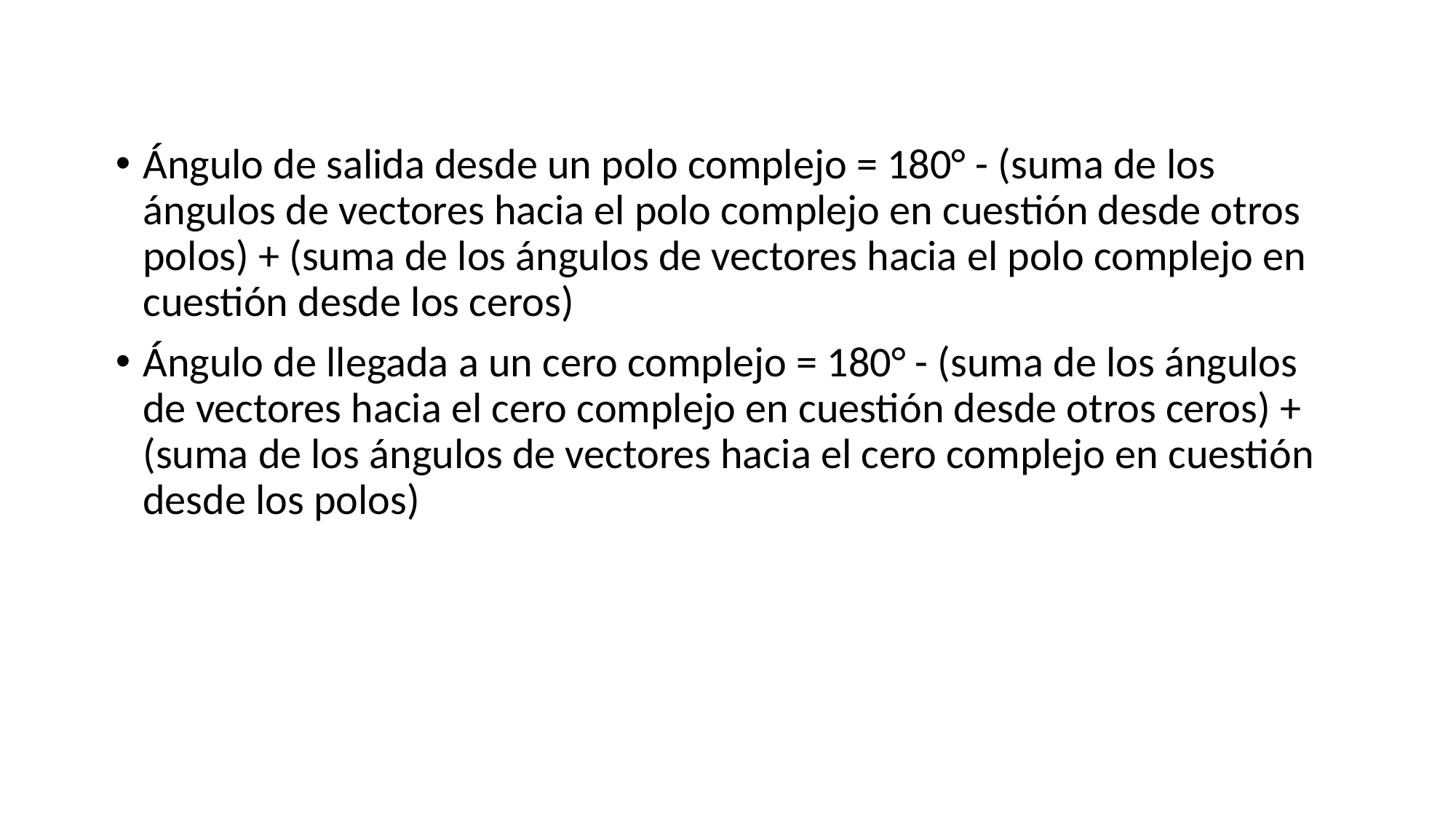

Ángulo de salida desde un polo complejo = 180° - (suma de los ángulos de vectores hacia el polo complejo en cuestión desde otros polos) + (suma de los ángulos de vectores hacia el polo complejo en cuestión desde los ceros)
Ángulo de llegada a un cero complejo = 180° - (suma de los ángulos de vectores hacia el cero complejo en cuestión desde otros ceros) + (suma de los ángulos de vectores hacia el cero complejo en cuestión desde los polos)